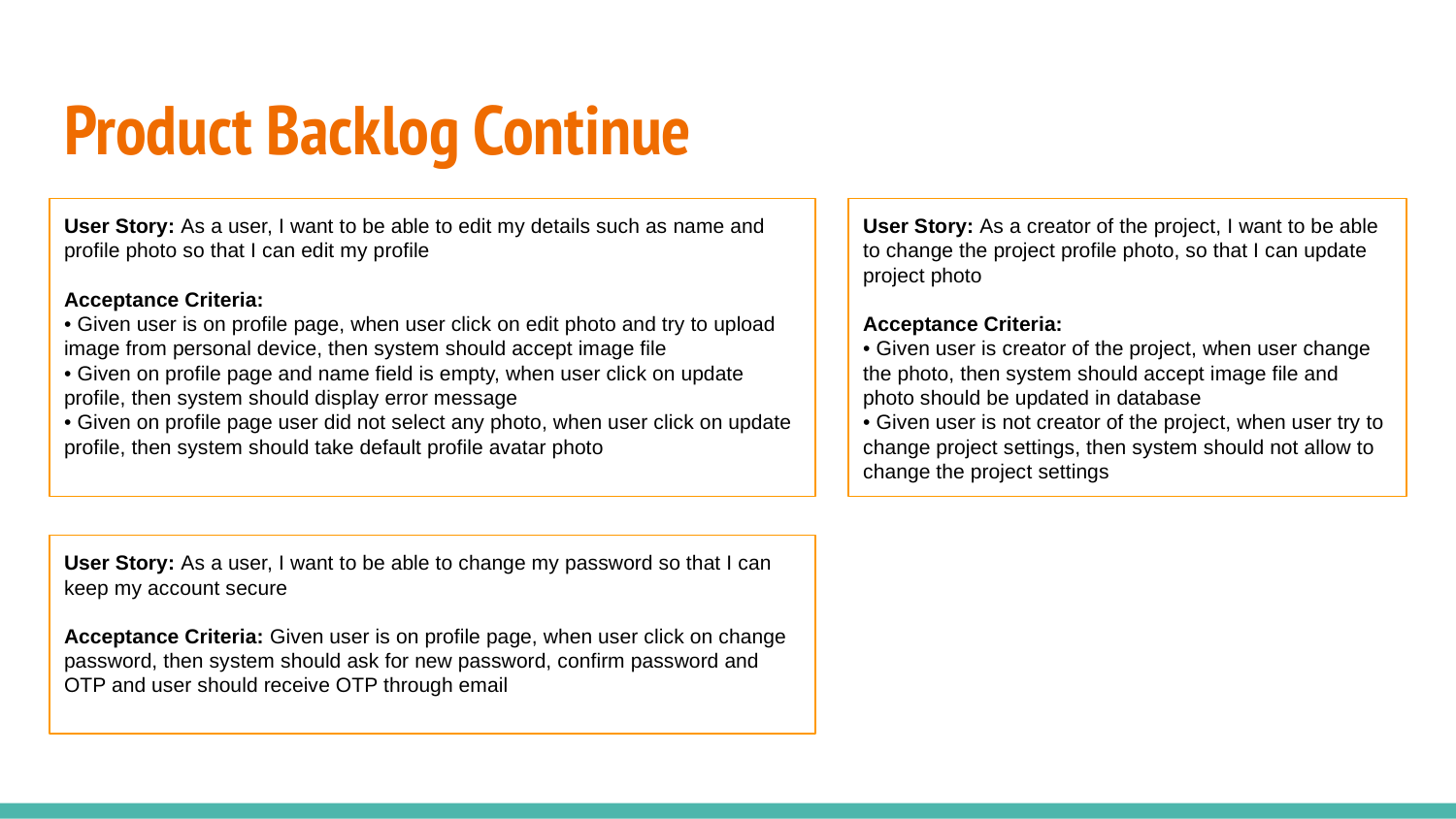

# Product Backlog Continue
User Story: As a user, I want to be able to edit my details such as name and profile photo so that I can edit my profile
Acceptance Criteria:
• Given user is on profile page, when user click on edit photo and try to upload image from personal device, then system should accept image file
• Given on profile page and name field is empty, when user click on update profile, then system should display error message
• Given on profile page user did not select any photo, when user click on update profile, then system should take default profile avatar photo

User Story: As a creator of the project, I want to be able to change the project profile photo, so that I can update project photo
Acceptance Criteria:
• Given user is creator of the project, when user change the photo, then system should accept image file and photo should be updated in database
• Given user is not creator of the project, when user try to change project settings, then system should not allow to change the project settings

User Story: As a user, I want to be able to change my password so that I can keep my account secure
Acceptance Criteria: Given user is on profile page, when user click on change password, then system should ask for new password, confirm password and OTP and user should receive OTP through email